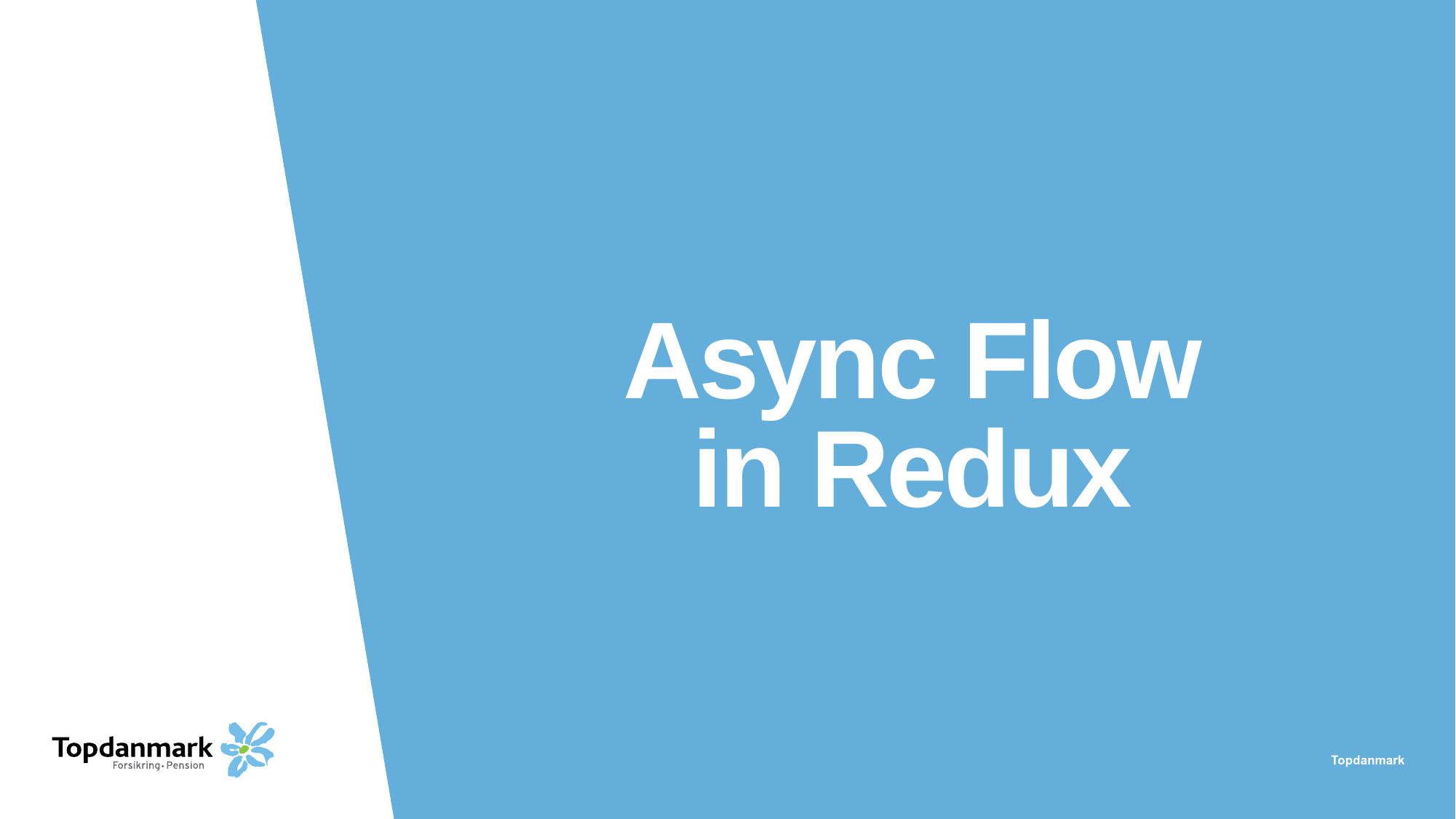

# Async Flow in Redux
08/04/2019

14